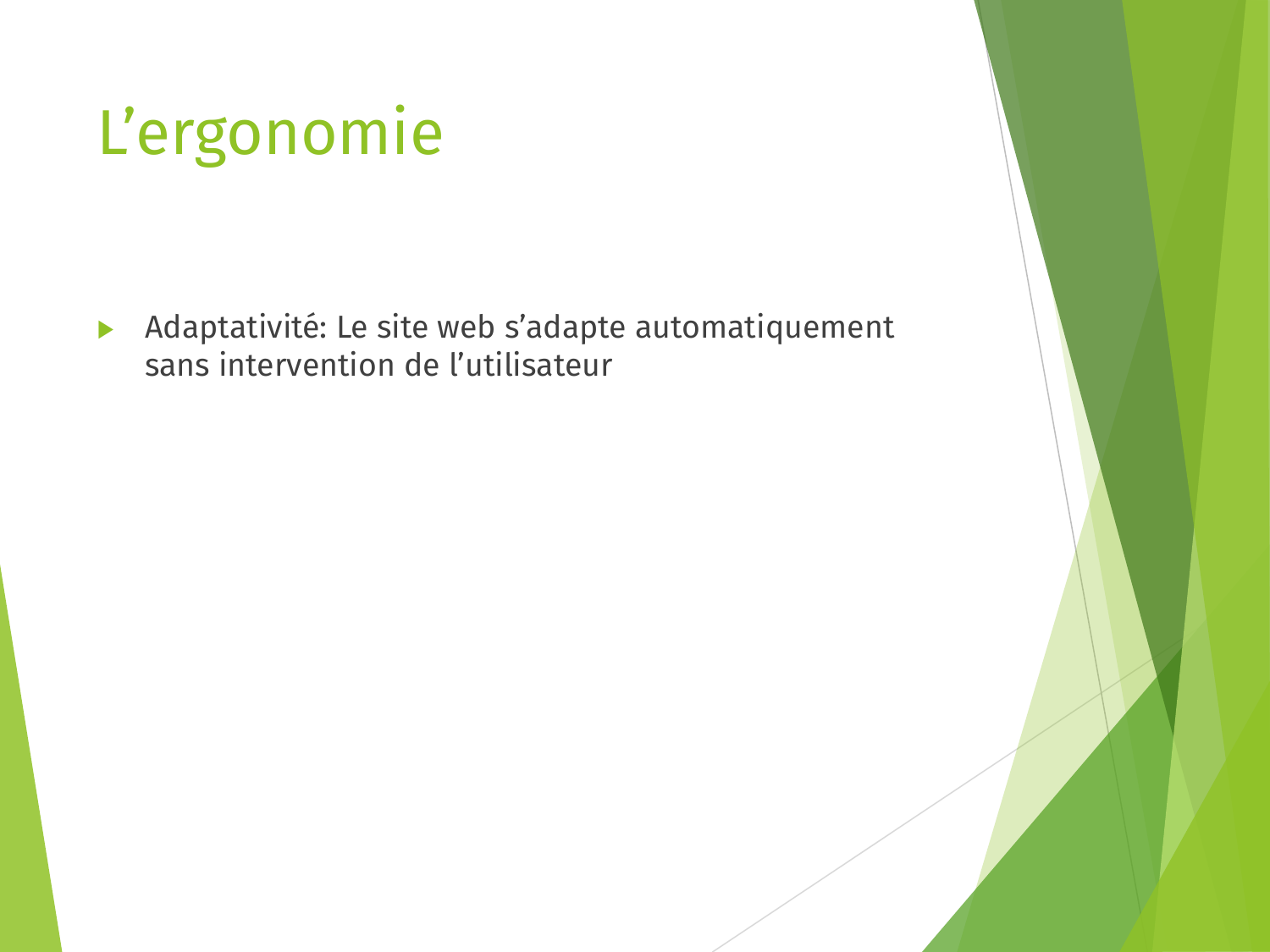

# L’ergonomie
Adaptativité: Le site web s’adapte automatiquement sans intervention de l’utilisateur